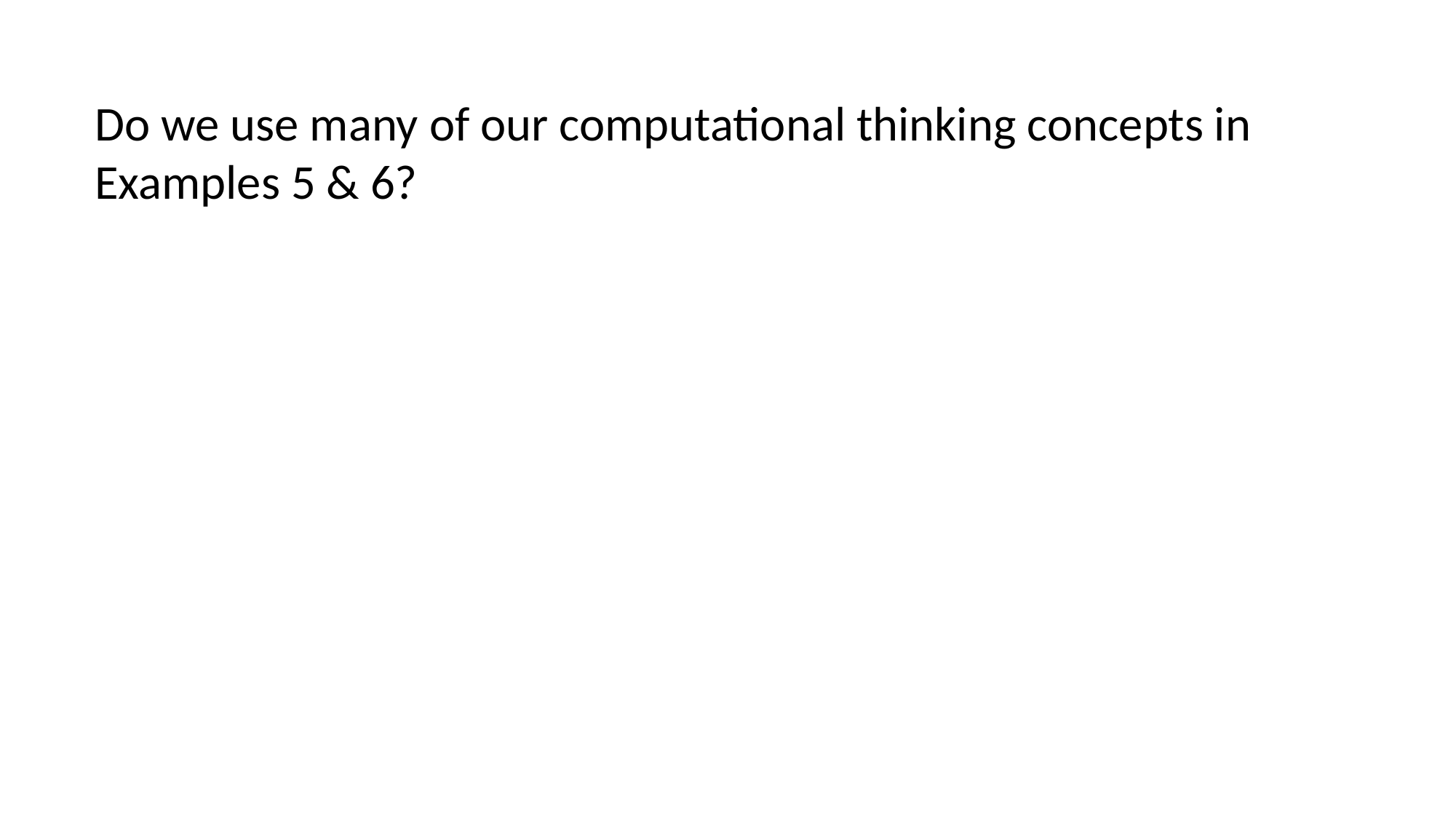

Do we use many of our computational thinking concepts in Examples 5 & 6?